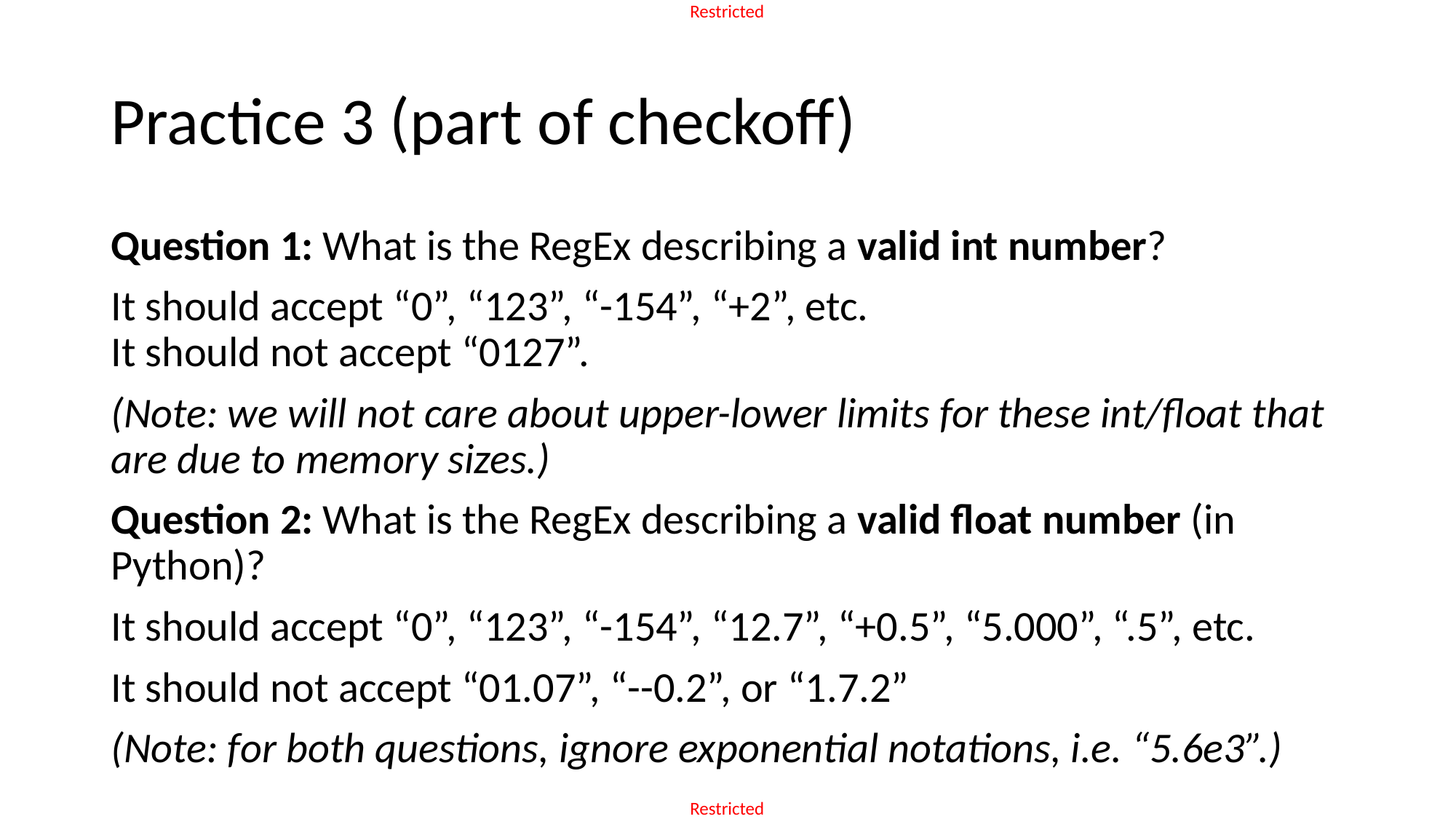

# Practice 3 (part of checkoff)
Question 1: What is the RegEx describing a valid int number?
It should accept “0”, “123”, “-154”, “+2”, etc.
It should not accept “0127”.
(Note: we will not care about upper-lower limits for these int/float that are due to memory sizes.)
Question 2: What is the RegEx describing a valid float number (in Python)?
It should accept “0”, “123”, “-154”, “12.7”, “+0.5”, “5.000”, “.5”, etc.
It should not accept “01.07”, “--0.2”, or “1.7.2”
(Note: for both questions, ignore exponential notations, i.e. “5.6e3”.)